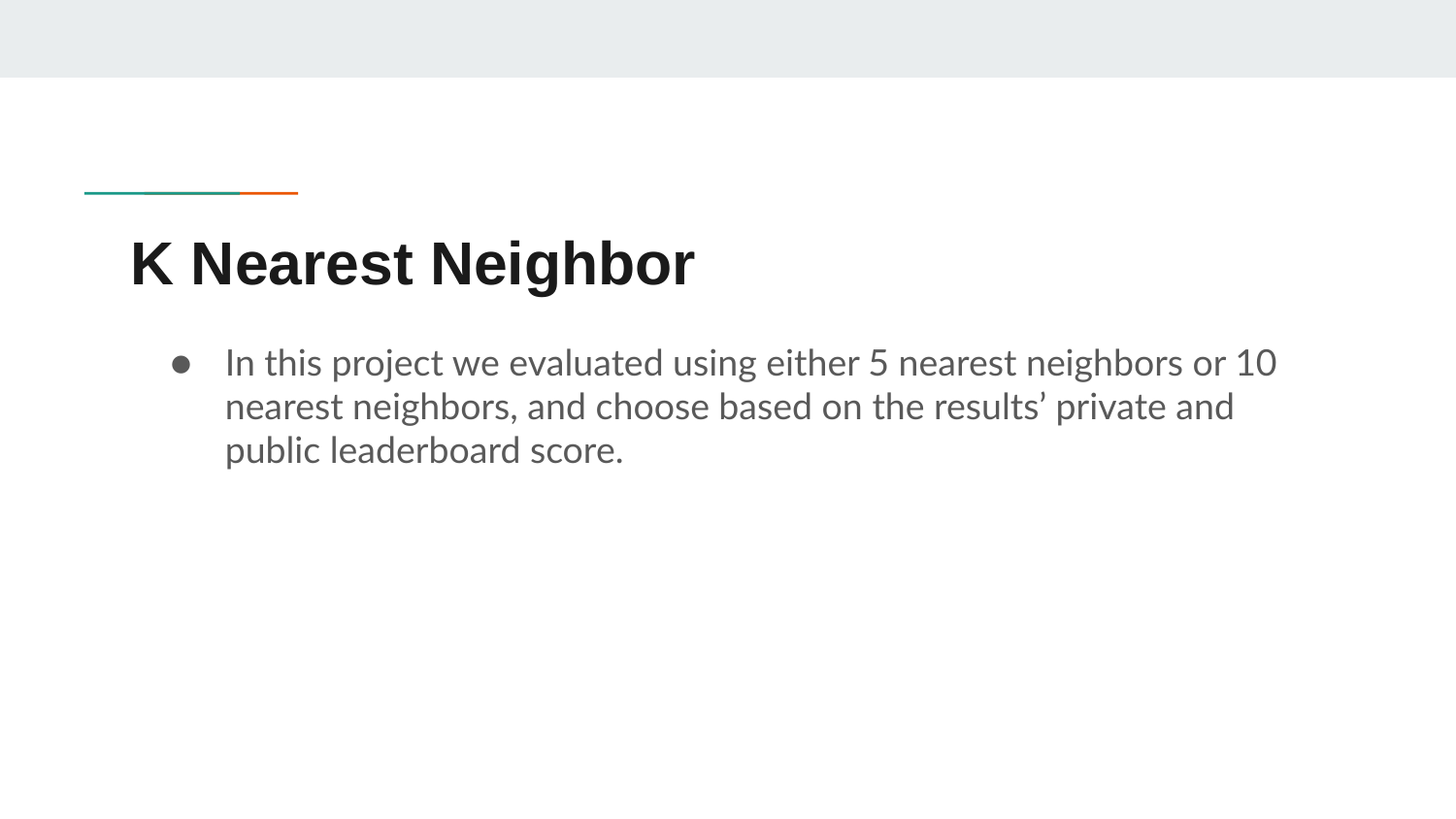

# K Nearest Neighbor
In this project we evaluated using either 5 nearest neighbors or 10 nearest neighbors, and choose based on the results’ private and public leaderboard score.